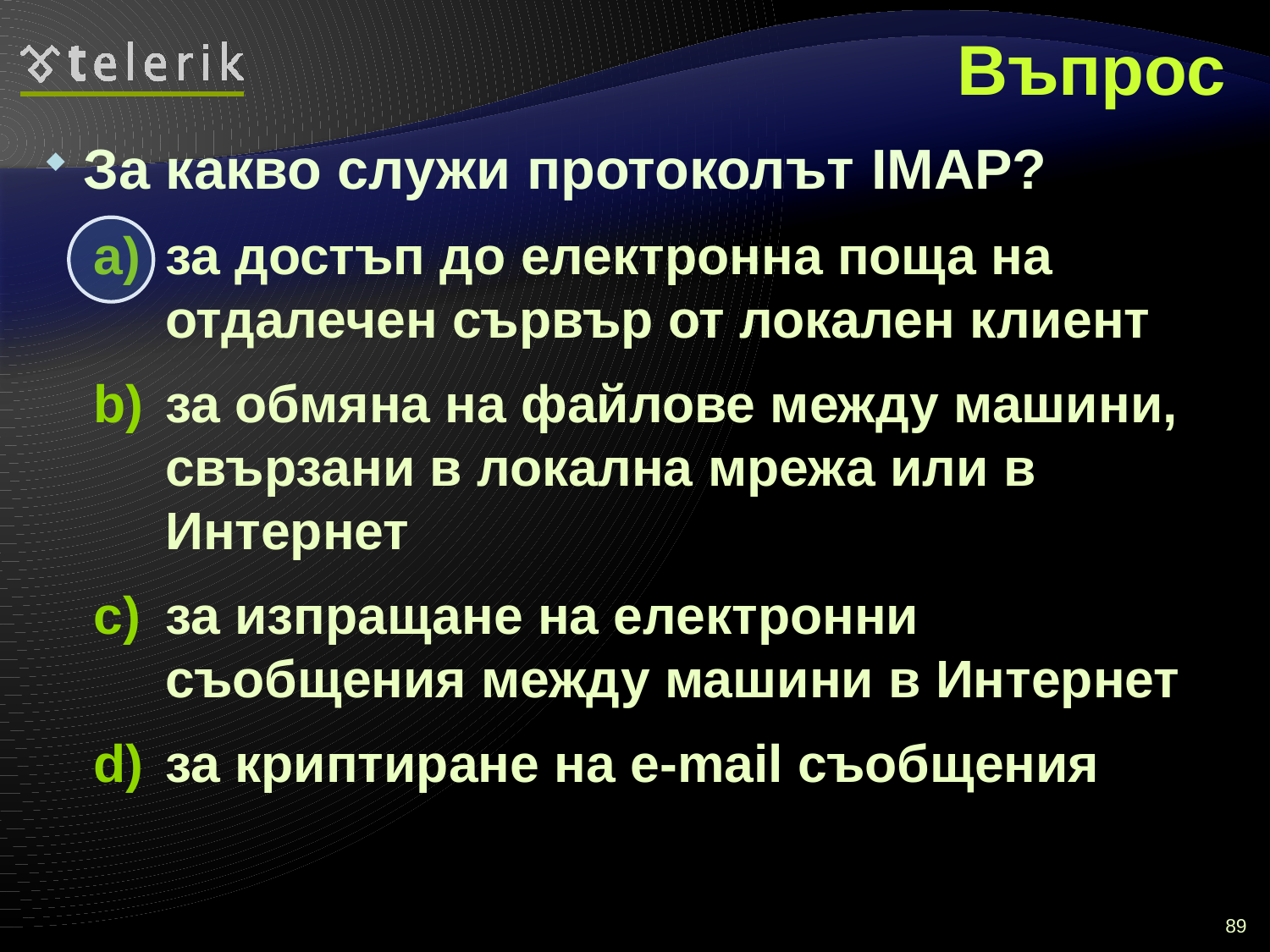

# Въпрос
За какво служи протоколът IMAP?
за достъп до електронна поща на отдалечен сървър от локален клиент
за обмяна на файлове между машини, свързани в локална мрежа или в Интернет
за изпращане на електронни съобщения между машини в Интернет
за криптиране на e-mail съобщения

89